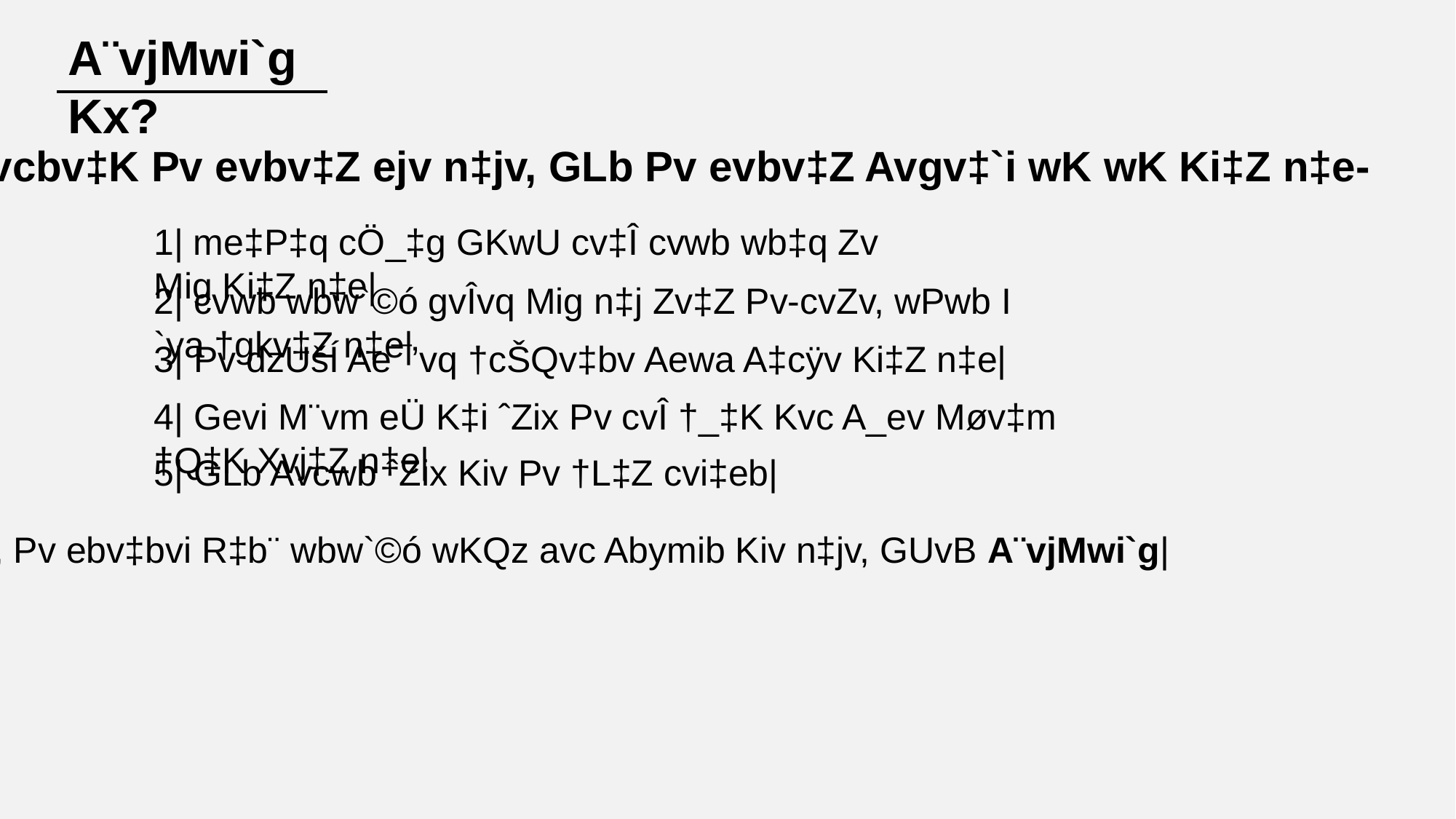

A¨vjMwi`g Kx?
aiæb Avcbv‡K Pv evbv‡Z ejv n‡jv, GLb Pv evbv‡Z Avgv‡`i wK wK Ki‡Z n‡e-
1| me‡P‡q cÖ_‡g GKwU cv‡Î cvwb wb‡q Zv Mig Ki‡Z n‡e|
2| cvwb wbw`©ó gvÎvq Mig n‡j Zv‡Z Pv-cvZv, wPwb I `ya †gkv‡Z n‡e|
3| Pv dzUšÍ Ae¯’vq †cŠQv‡bv Aewa A‡cÿv Ki‡Z n‡e|
4| Gevi M¨vm eÜ K‡i ˆZix Pv cvÎ †_‡K Kvc A_ev Møv‡m †Q‡K Xvj‡Z n‡e|
5| GLb Avcwb ˆZix Kiv Pv †L‡Z cvi‡eb|
GB †h, Pv ebv‡bvi R‡b¨ wbw`©ó wKQz avc Abymib Kiv n‡jv, GUvB A¨vjMwi`g|